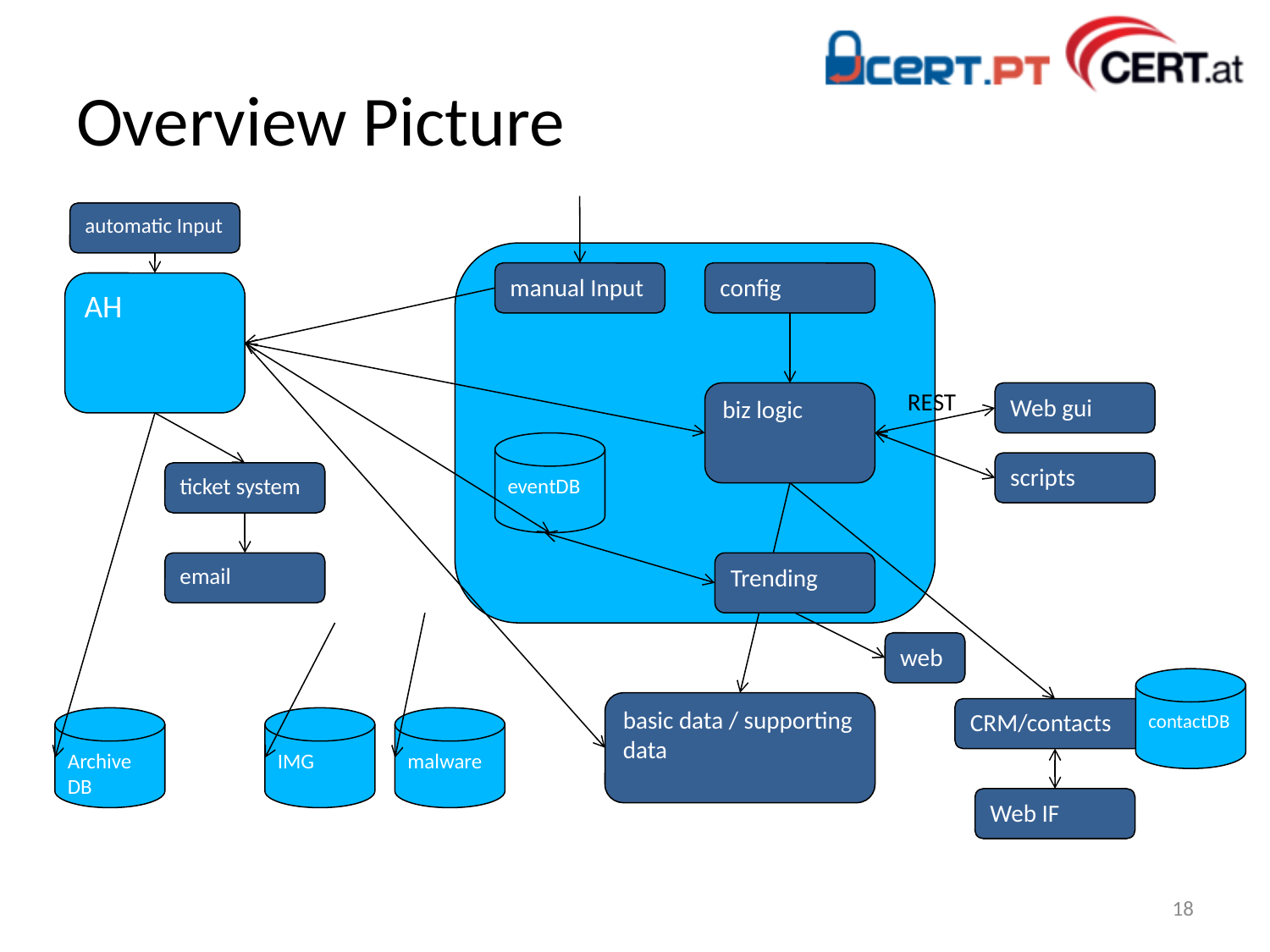

# Overview Picture
automatic Input

manual Input
config
AH
REST
biz logic
Web gui
eventDB
scripts
ticket system
email
Trending
web
contactDB
basic data / supporting data
CRM/contacts
Archive DB
IMG
malware
Web IF
18